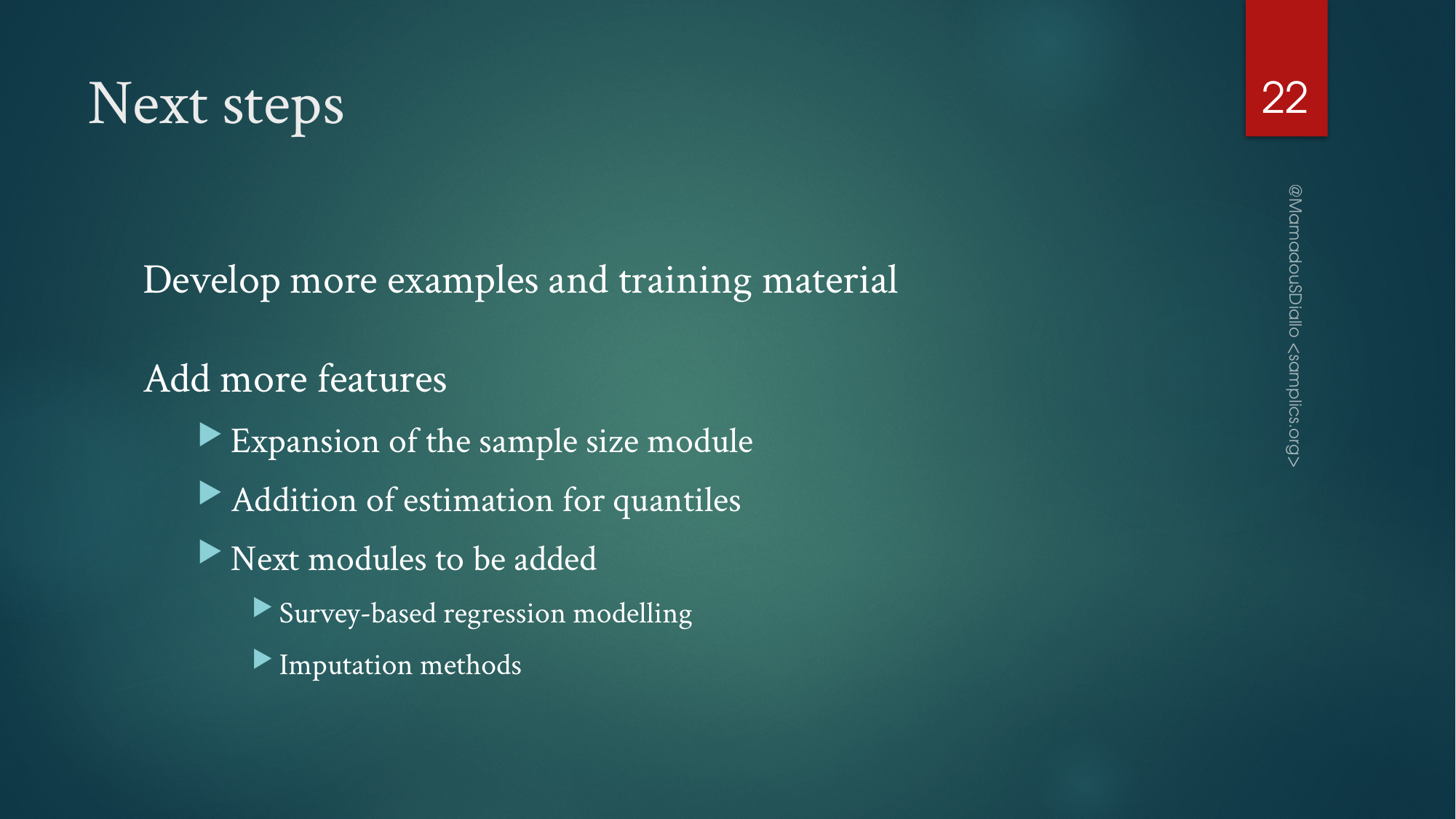

22
# Next steps
Develop more examples and training material

Add more features
Expansion of the sample size module
Addition of estimation for quantiles
Next modules to be added
Survey-based regression modelling
Imputation methods
@MamadouSDiallo <samplics.org>